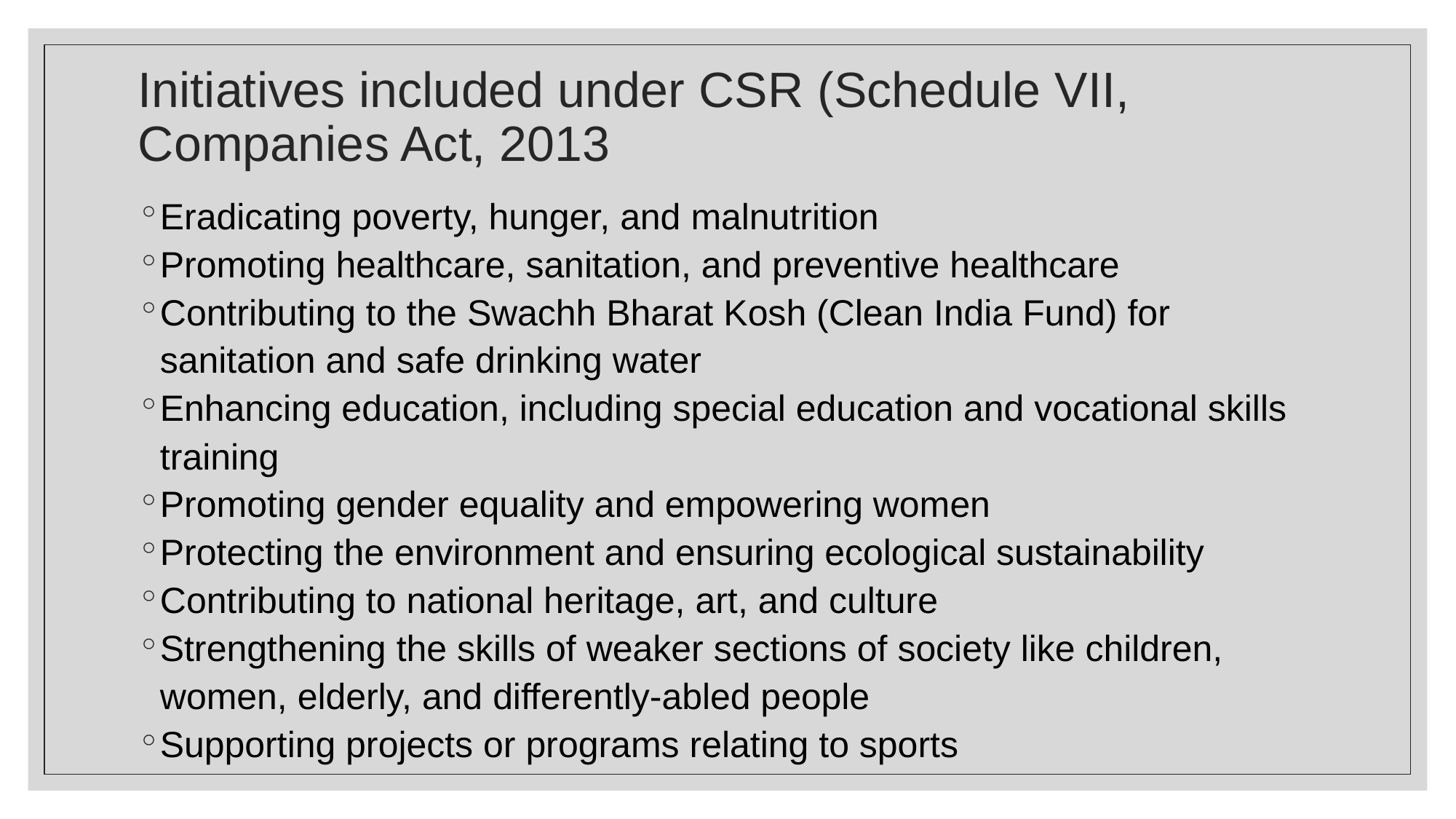

# Initiatives included under CSR (Schedule VII, Companies Act, 2013
Eradicating poverty, hunger, and malnutrition
Promoting healthcare, sanitation, and preventive healthcare
Contributing to the Swachh Bharat Kosh (Clean India Fund) for sanitation and safe drinking water
Enhancing education, including special education and vocational skills training
Promoting gender equality and empowering women
Protecting the environment and ensuring ecological sustainability
Contributing to national heritage, art, and culture
Strengthening the skills of weaker sections of society like children, women, elderly, and differently-abled people
Supporting projects or programs relating to sports